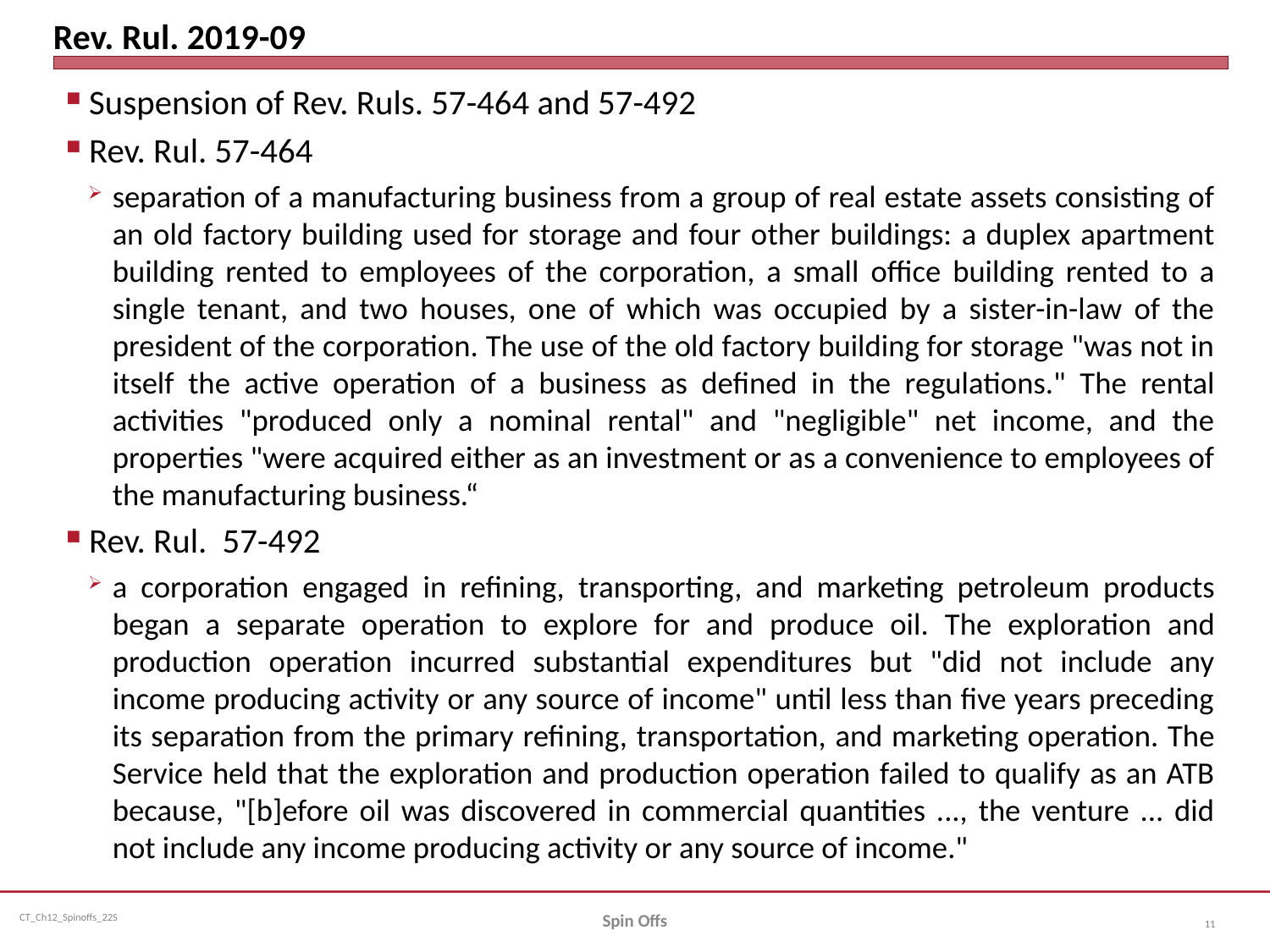

# Rev. Rul. 2019-09
Suspension of Rev. Ruls. 57-464 and 57-492
Rev. Rul. 57-464
separation of a manufacturing business from a group of real estate assets consisting of an old factory building used for storage and four other buildings: a duplex apartment building rented to employees of the corporation, a small office building rented to a single tenant, and two houses, one of which was occupied by a sister-in-law of the president of the corporation. The use of the old factory building for storage "was not in itself the active operation of a business as defined in the regulations." The rental activities "produced only a nominal rental" and "negligible" net income, and the properties "were acquired either as an investment or as a convenience to employees of the manufacturing business.“
Rev. Rul.  57-492
a corporation engaged in refining, transporting, and marketing petroleum products began a separate operation to explore for and produce oil. The exploration and production operation incurred substantial expenditures but "did not include any income producing activity or any source of income" until less than five years preceding its separation from the primary refining, transportation, and marketing operation. The Service held that the exploration and production operation failed to qualify as an ATB because, "[b]efore oil was discovered in commercial quantities ..., the venture ... did not include any income producing activity or any source of income."
Spin Offs
11